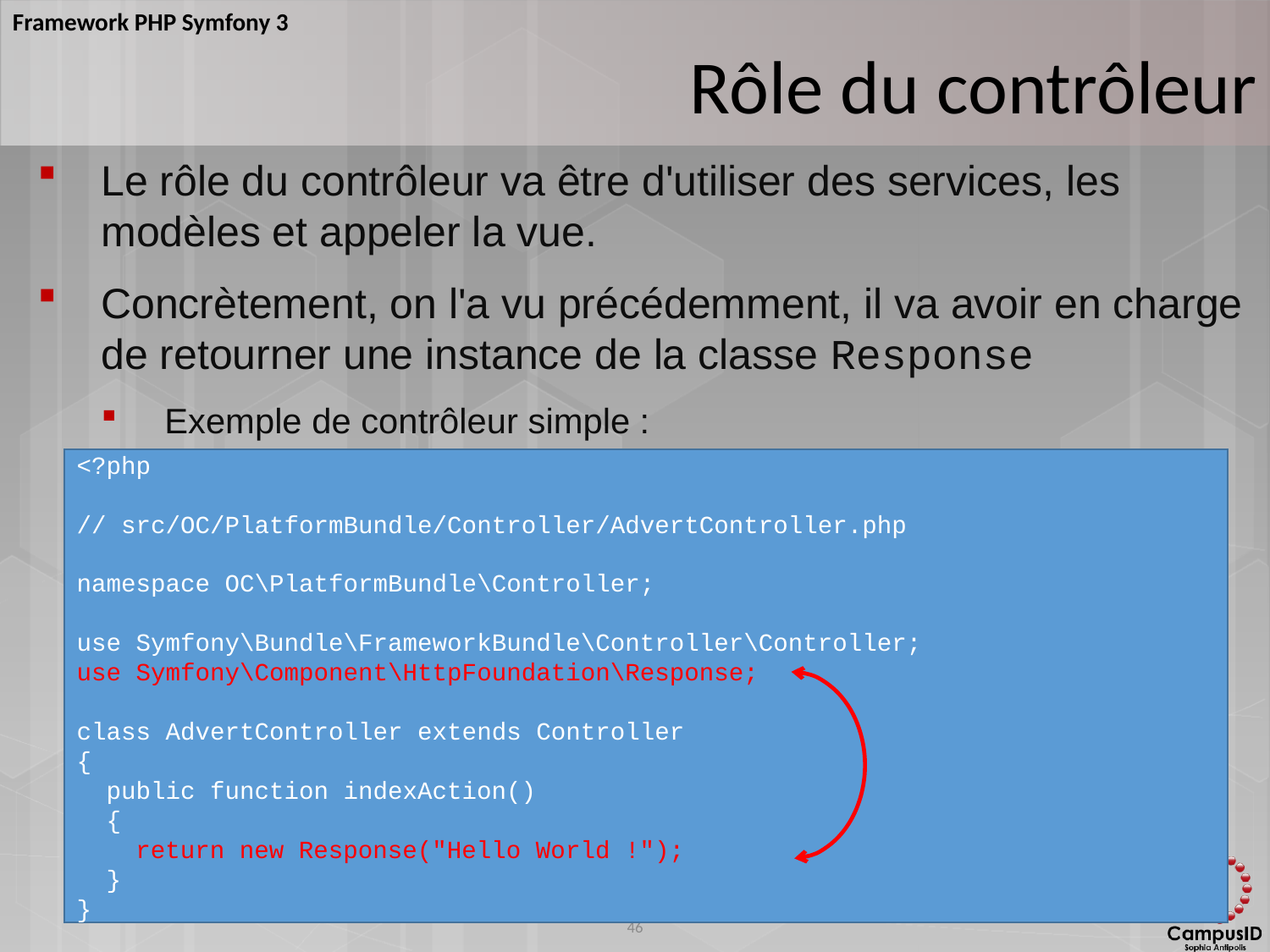

Rôle du contrôleur
Le rôle du contrôleur va être d'utiliser des services, les modèles et appeler la vue.
Concrètement, on l'a vu précédemment, il va avoir en charge de retourner une instance de la classe Response
Exemple de contrôleur simple :

<?php

// src/OC/PlatformBundle/Controller/AdvertController.php

namespace OC\PlatformBundle\Controller;

use Symfony\Bundle\FrameworkBundle\Controller\Controller;
use Symfony\Component\HttpFoundation\Response;

class AdvertController extends Controller
{
  public function indexAction()
  {
    return new Response("Hello World !");
  }
}